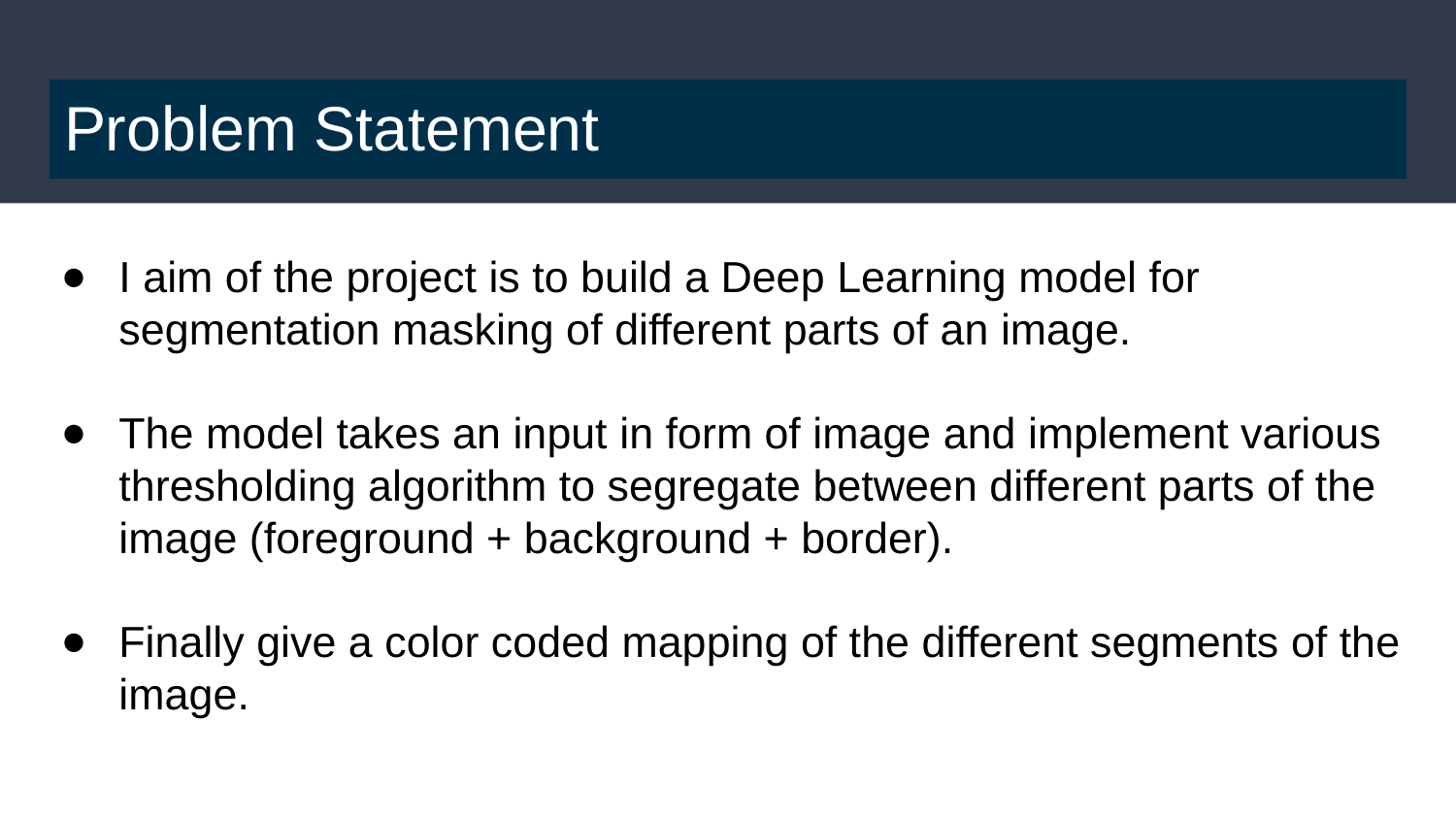

# Problem Statement
I aim of the project is to build a Deep Learning model for segmentation masking of different parts of an image.

The model takes an input in form of image and implement various thresholding algorithm to segregate between different parts of the image (foreground + background + border).

Finally give a color coded mapping of the different segments of the image.